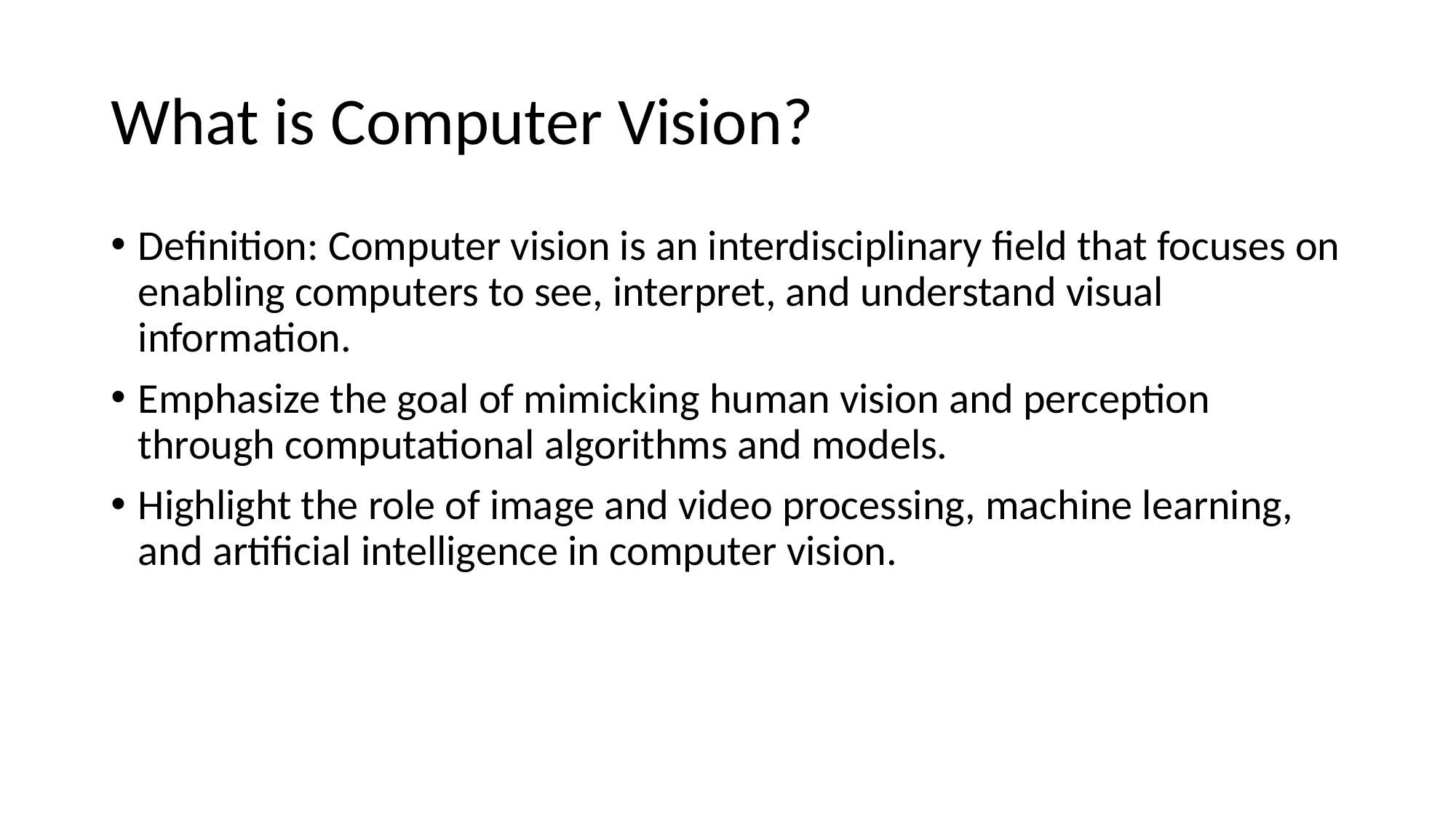

# What is Computer Vision?
Definition: Computer vision is an interdisciplinary field that focuses on enabling computers to see, interpret, and understand visual information.
Emphasize the goal of mimicking human vision and perception through computational algorithms and models.
Highlight the role of image and video processing, machine learning, and artificial intelligence in computer vision.